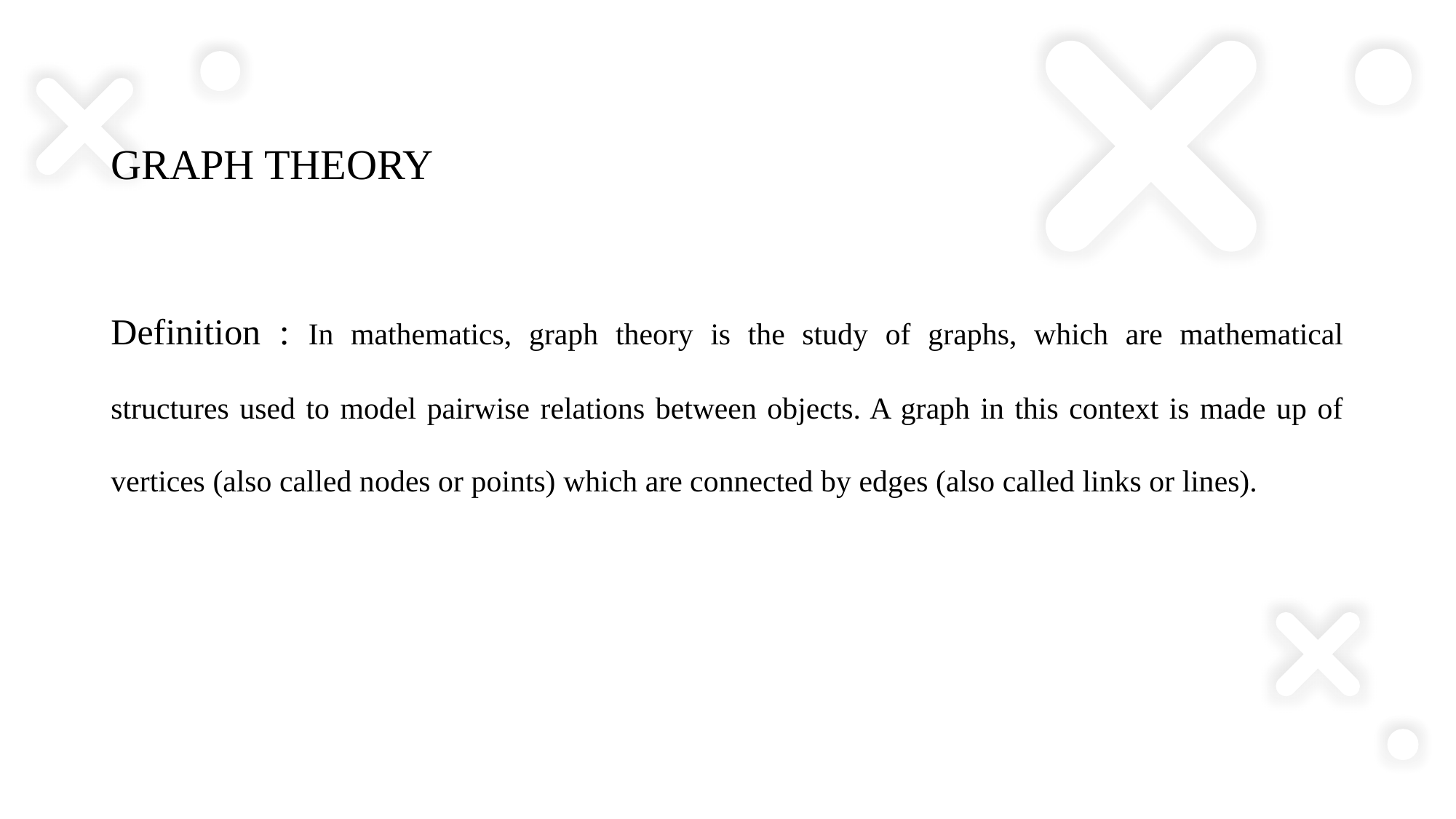

GRAPH THEORY

Definition : In mathematics, graph theory is the study of graphs, which are mathematical structures used to model pairwise relations between objects. A graph in this context is made up of vertices (also called nodes or points) which are connected by edges (also called links or lines).